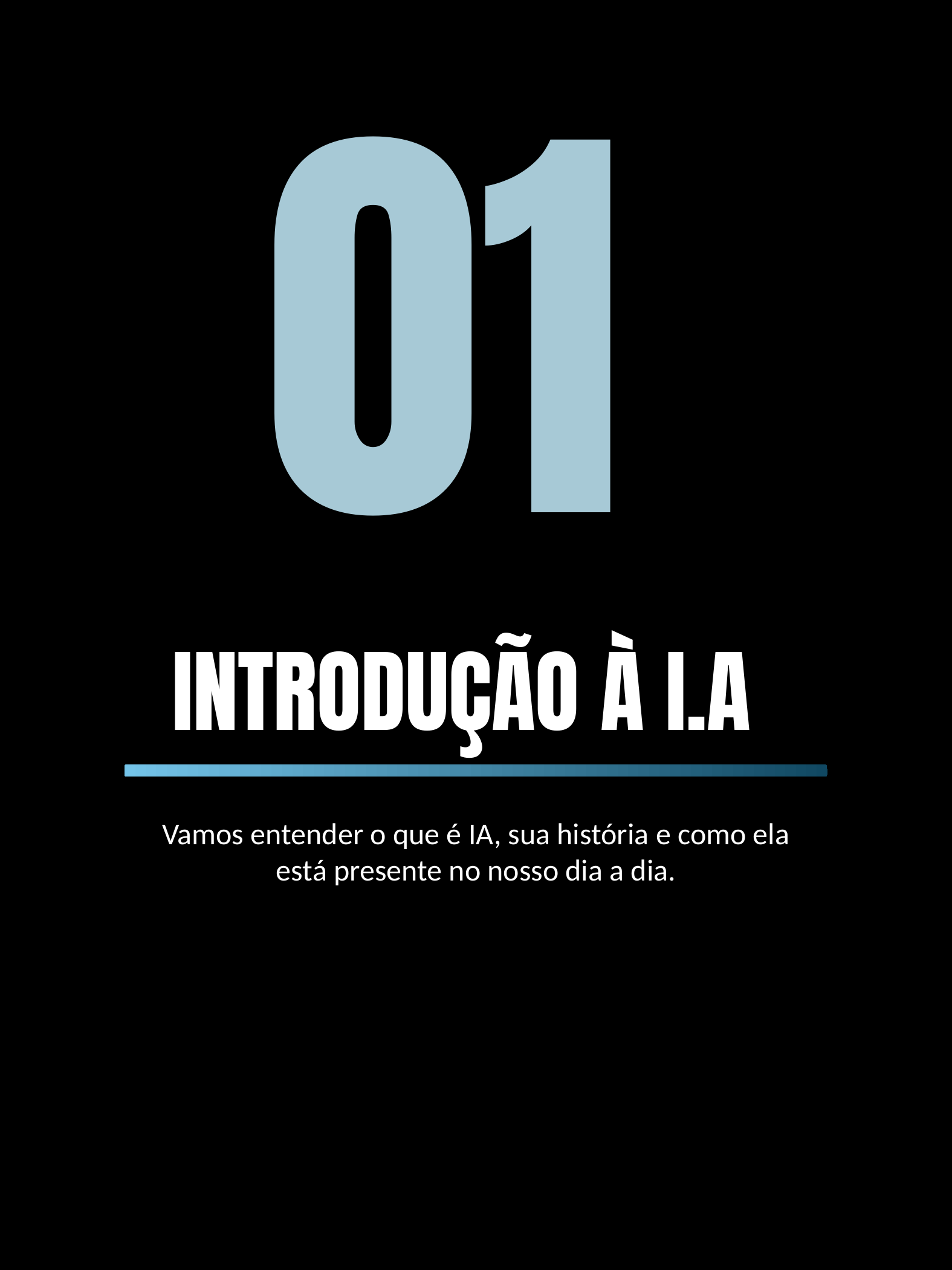

01
INTRODUÇÃO À I.A

Vamos entender o que é IA, sua história e como ela está presente no nosso dia a dia.